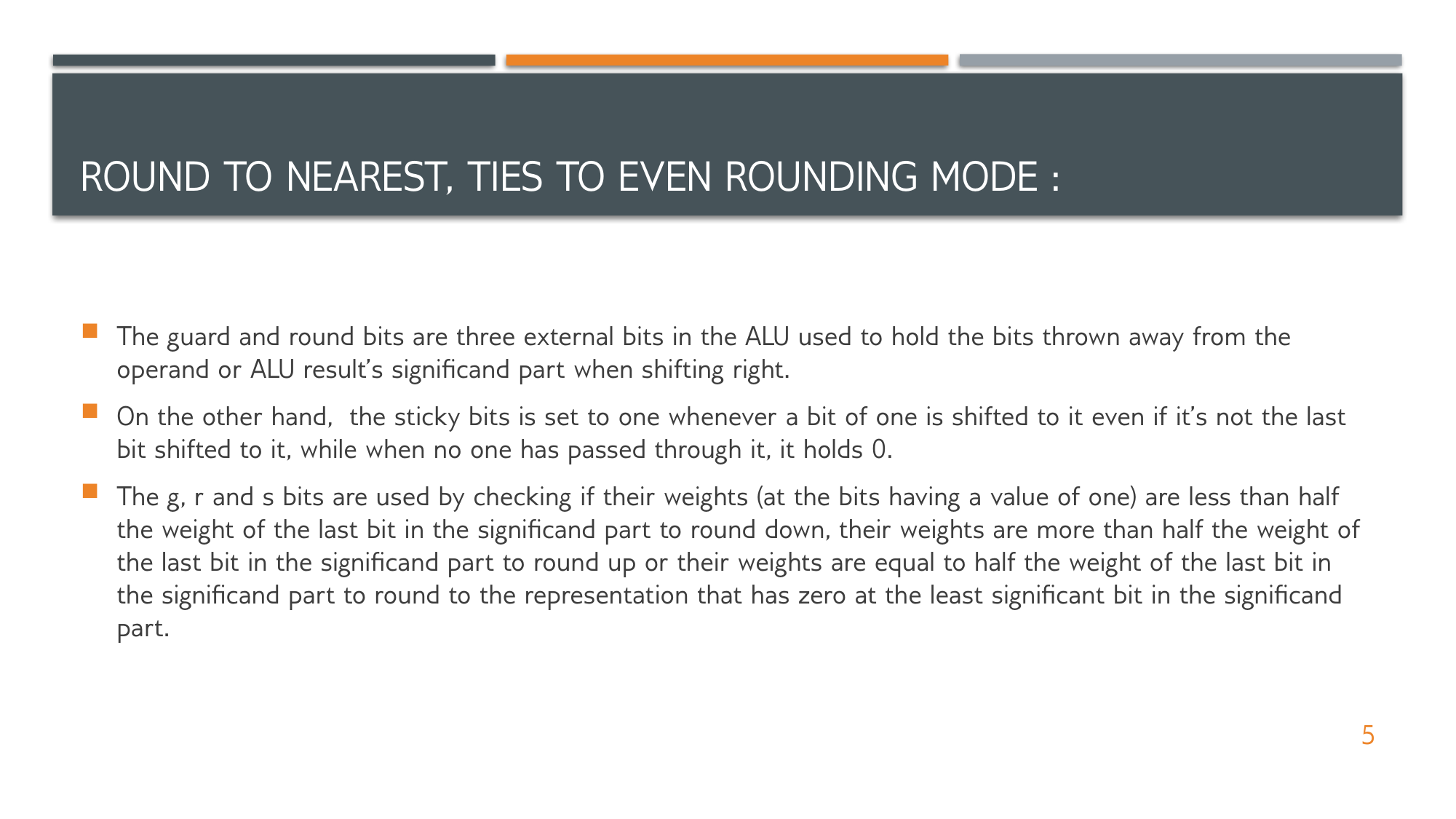

# Round to nearest, ties to even rounding mode :
The guard and round bits are three external bits in the ALU used to hold the bits thrown away from the operand or ALU result’s significand part when shifting right.
On the other hand,  the sticky bits is set to one whenever a bit of one is shifted to it even if it’s not the last bit shifted to it, while when no one has passed through it, it holds 0.
The g, r and s bits are used by checking if their weights (at the bits having a value of one) are less than half the weight of the last bit in the significand part to round down, their weights are more than half the weight of the last bit in the significand part to round up or their weights are equal to half the weight of the last bit in the significand part to round to the representation that has zero at the least significant bit in the significand part.
5